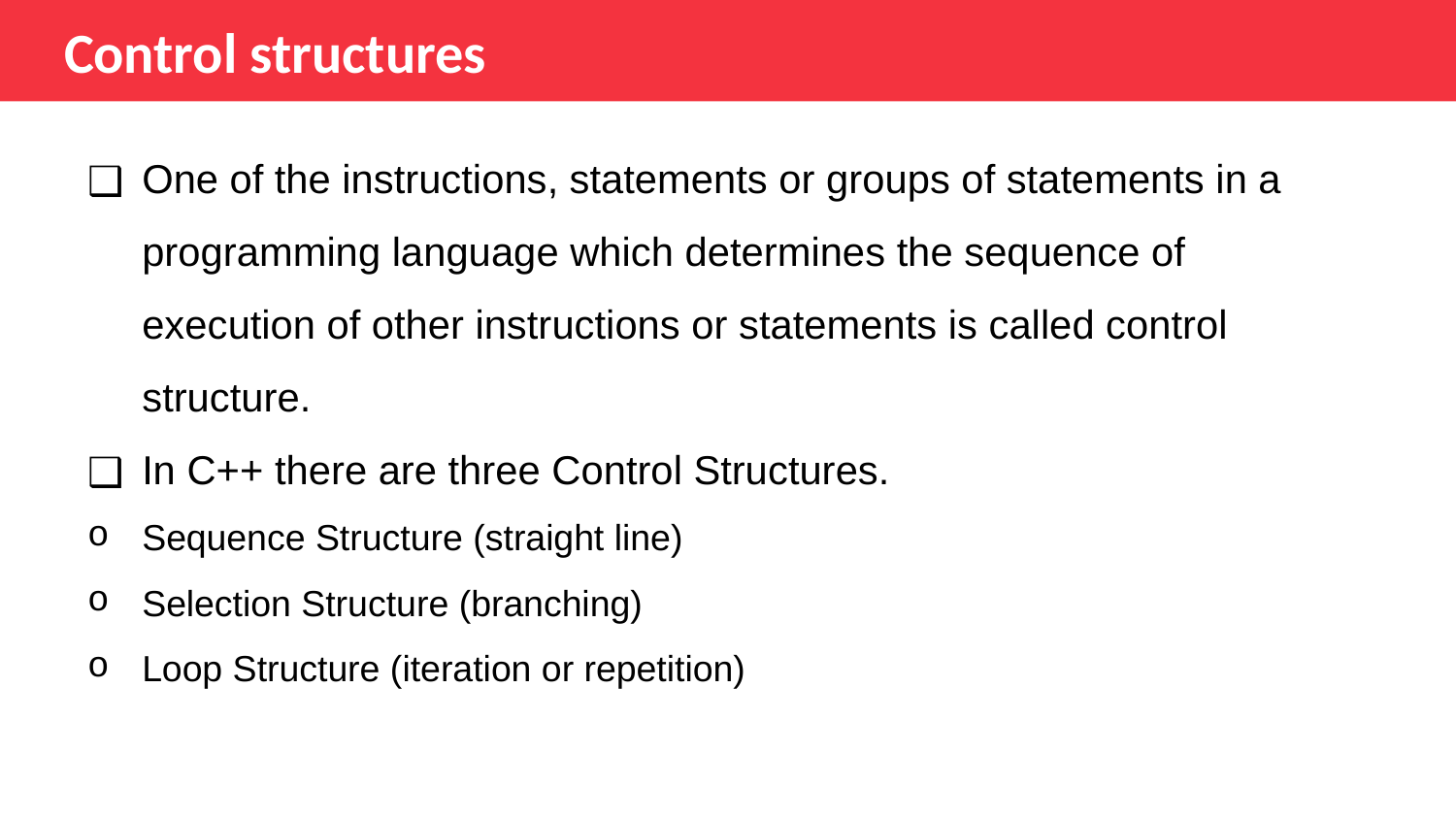

Control structures
One of the instructions, statements or groups of statements in a programming language which determines the sequence of execution of other instructions or statements is called control structure.
In C++ there are three Control Structures.
Sequence Structure (straight line)
Selection Structure (branching)
Loop Structure (iteration or repetition)